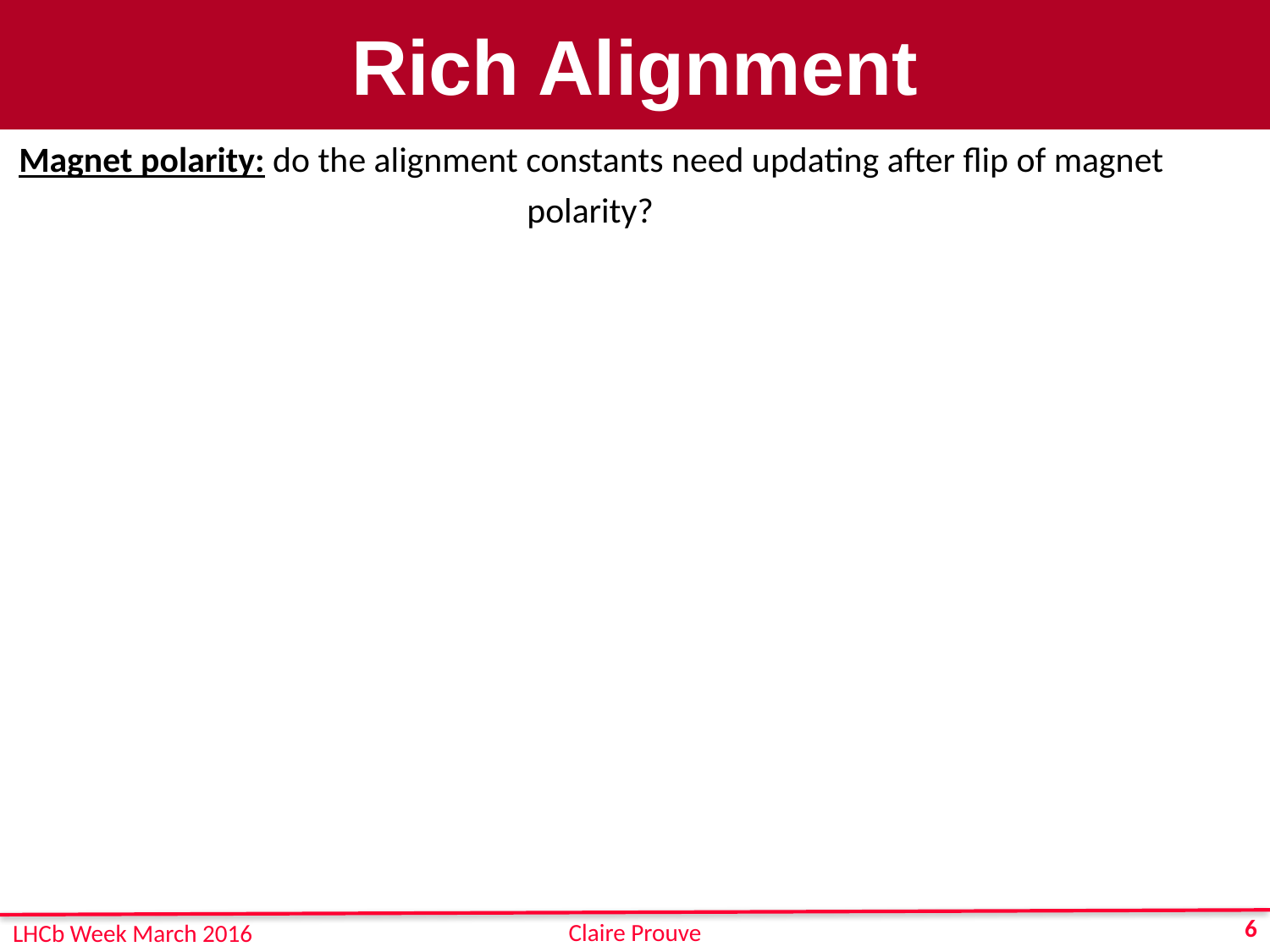

# Rich Alignment
Magnet polarity: do the alignment constants need updating after flip of magnet 				polarity?
6
Claire Prouve
LHCb Week March 2016